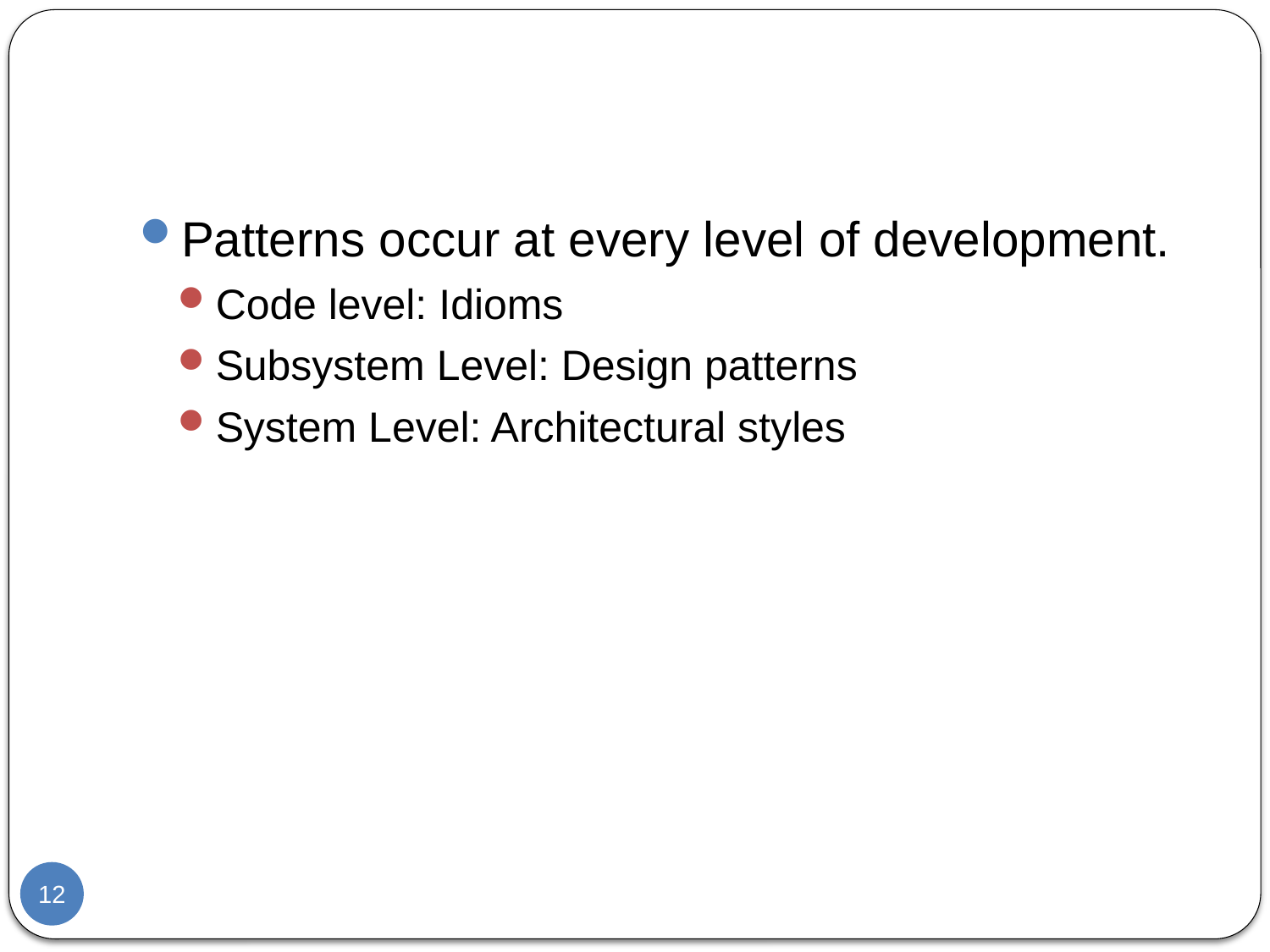

Patterns occur at every level of development.
Code level: Idioms
Subsystem Level: Design patterns
System Level: Architectural styles
12